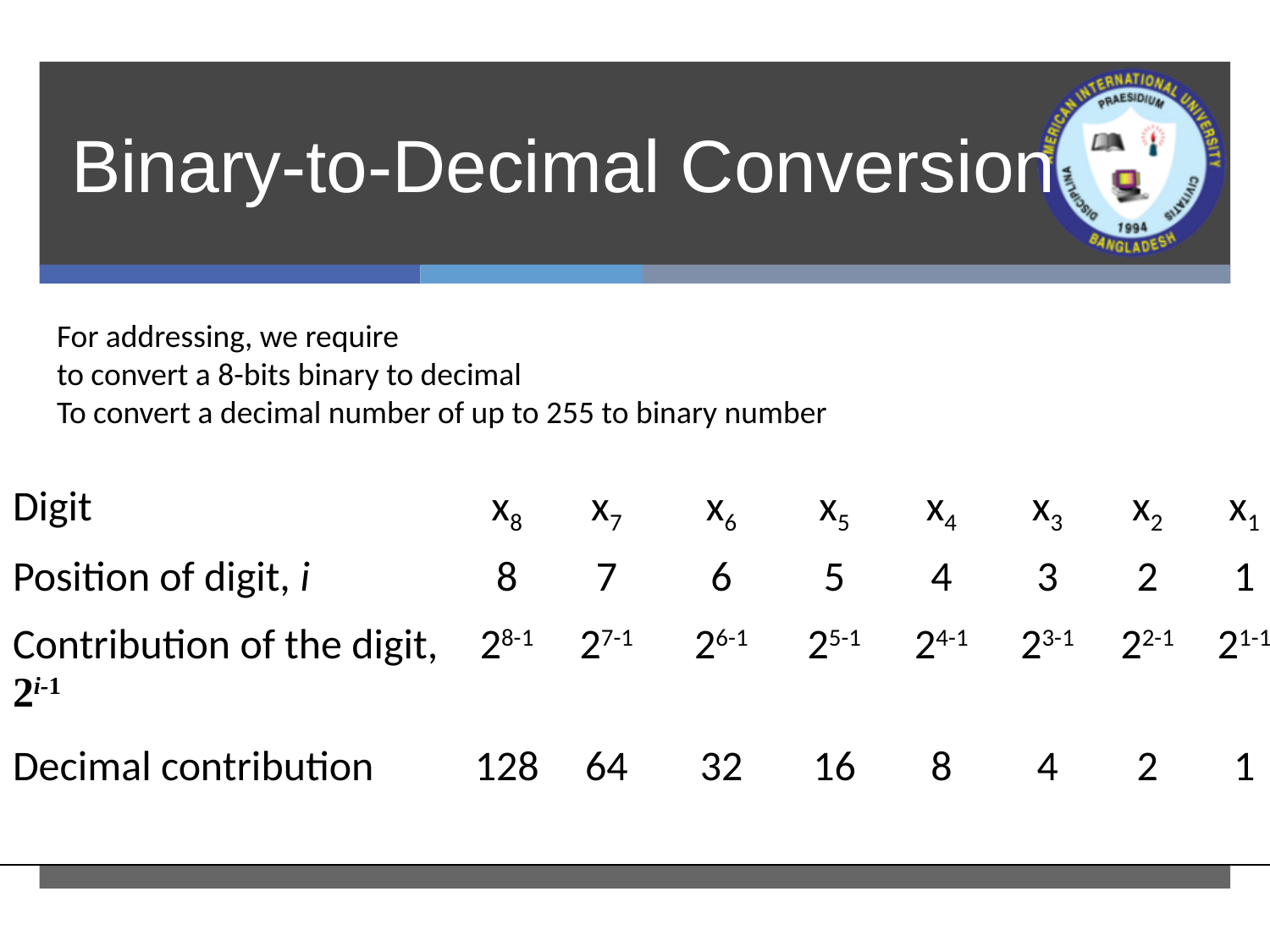

# Binary-to-Decimal Conversion
For addressing, we require
to convert a 8-bits binary to decimal
To convert a decimal number of up to 255 to binary number
| Digit | x8 | x7 | x6 | x5 | x4 | x3 | x2 | x1 |
| --- | --- | --- | --- | --- | --- | --- | --- | --- |
| Position of digit, i | 8 | 7 | 6 | 5 | 4 | 3 | 2 | 1 |
| Contribution of the digit, 2i-1 | 28-1 | 27-1 | 26-1 | 25-1 | 24-1 | 23-1 | 22-1 | 21-1 |
| Decimal contribution | 128 | 64 | 32 | 16 | 8 | 4 | 2 | 1 |